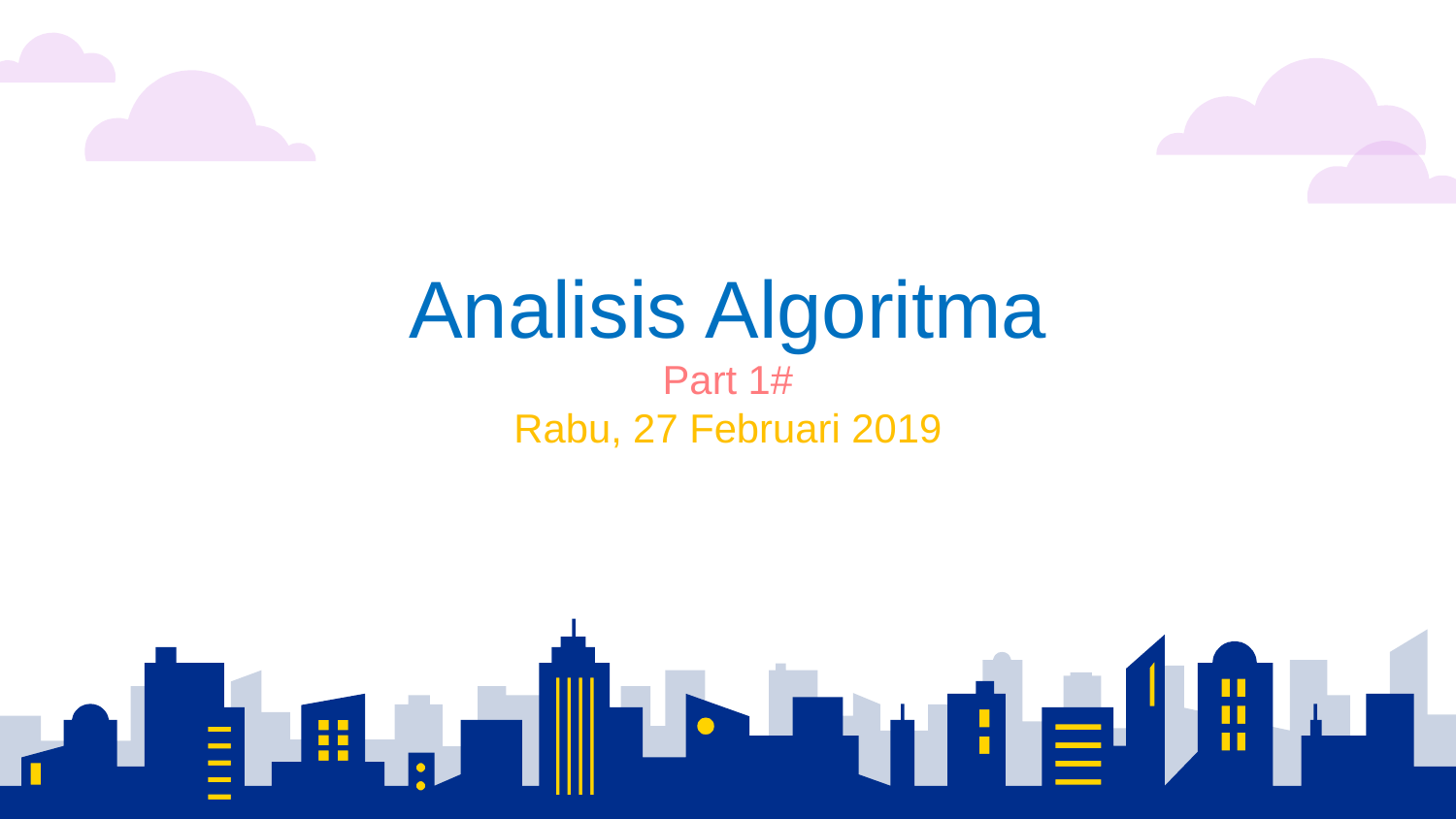

Analisis Algoritma
Part 1#
Rabu, 27 Februari 2019